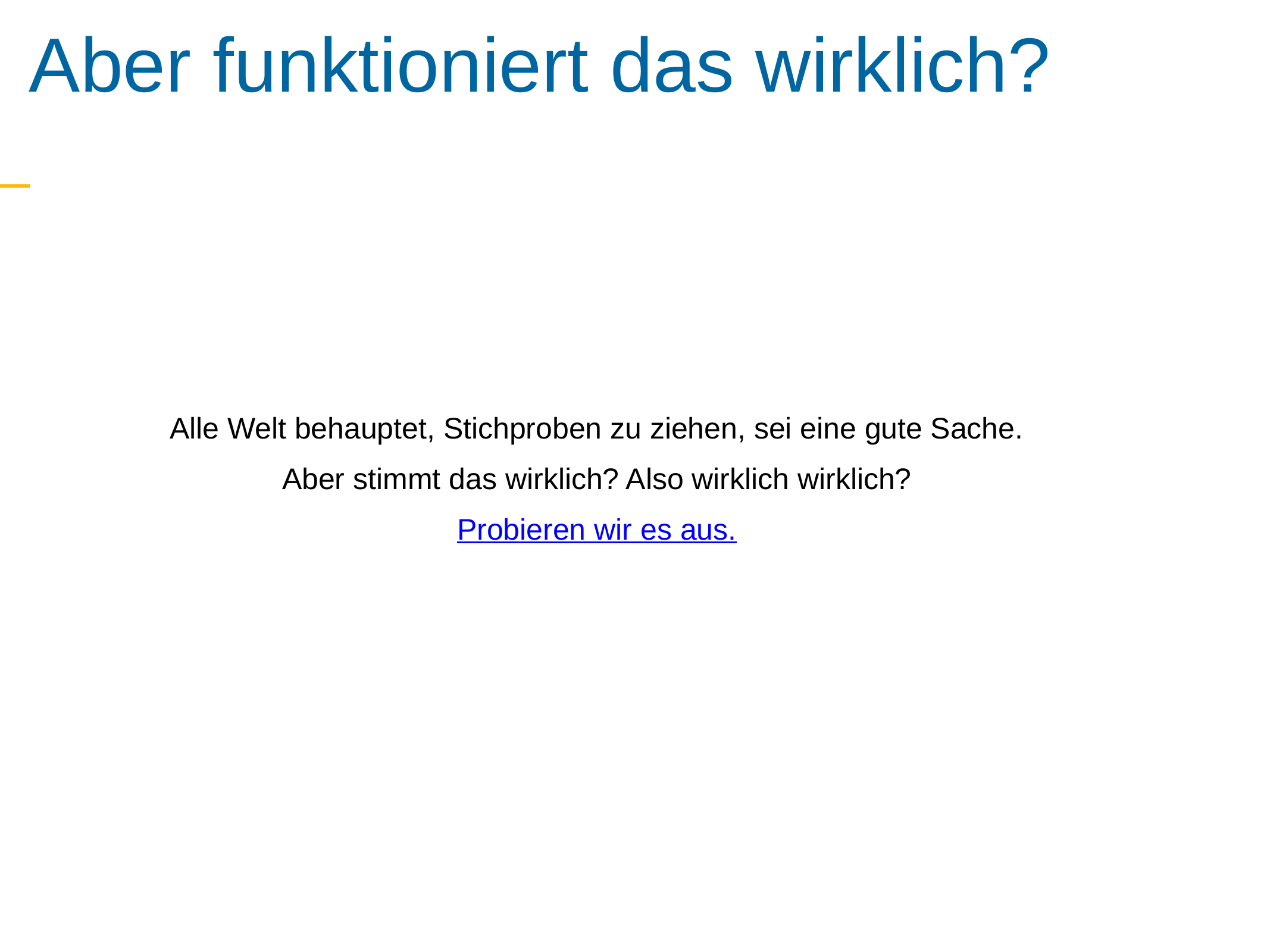

Aber funktioniert das wirklich?
Alle Welt behauptet, Stichproben zu ziehen, sei eine gute Sache.
Aber stimmt das wirklich? Also wirklich wirklich?
Probieren wir es aus.
14